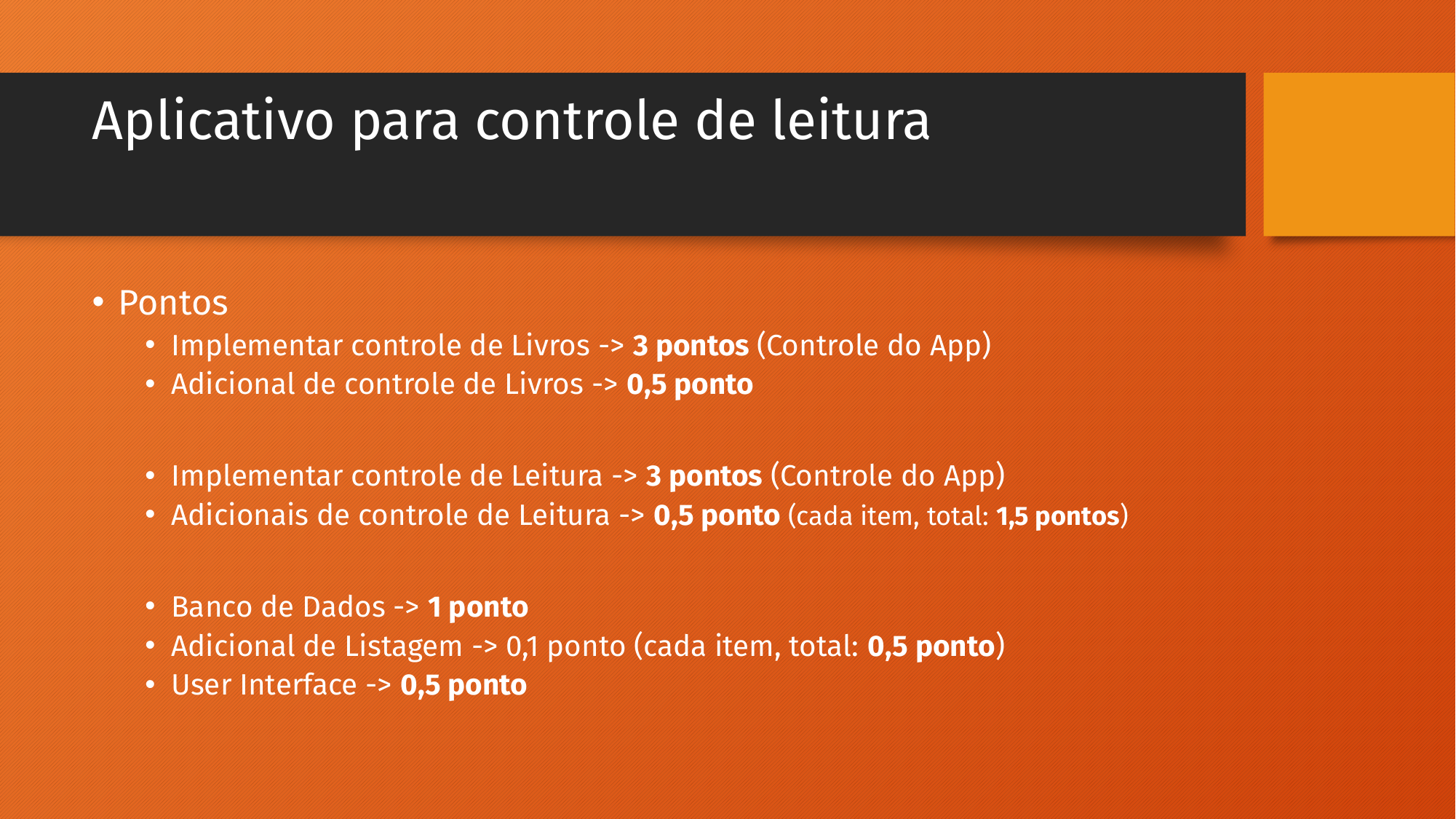

# Aplicativo para controle de leitura
Pontos
Implementar controle de Livros -> 3 pontos (Controle do App)
Adicional de controle de Livros -> 0,5 ponto

Implementar controle de Leitura -> 3 pontos (Controle do App)
Adicionais de controle de Leitura -> 0,5 ponto (cada item, total: 1,5 pontos)

Banco de Dados -> 1 ponto
Adicional de Listagem -> 0,1 ponto (cada item, total: 0,5 ponto)
User Interface -> 0,5 ponto